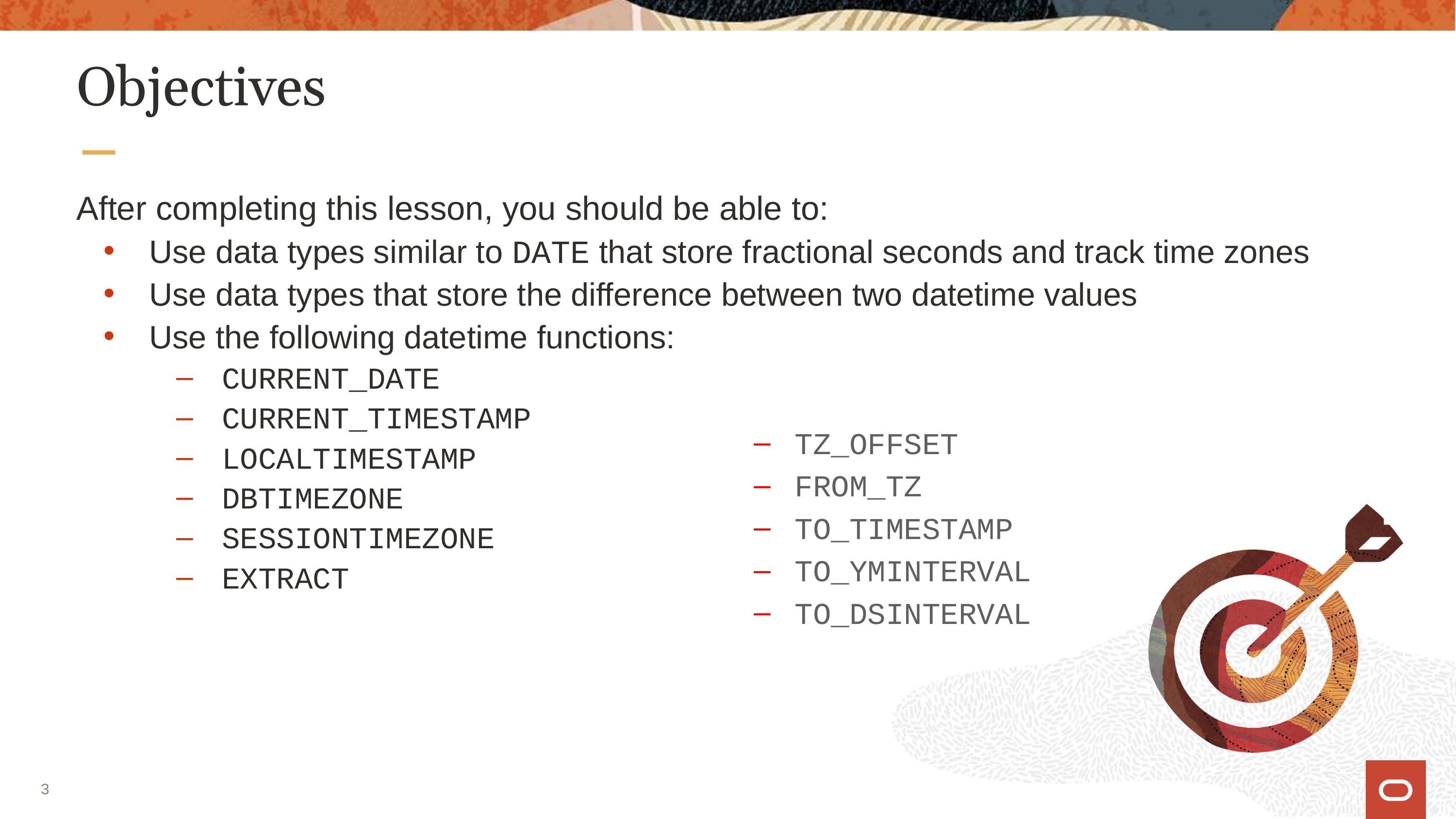

# Objectives
After completing this lesson, you should be able to:
Use data types similar to DATE that store fractional seconds and track time zones
Use data types that store the difference between two datetime values
Use the following datetime functions:
CURRENT_DATE
CURRENT_TIMESTAMP
LOCALTIMESTAMP
DBTIMEZONE
SESSIONTIMEZONE
EXTRACT
TZ_OFFSET
FROM_TZ
TO_TIMESTAMP
TO_YMINTERVAL
TO_DSINTERVAL